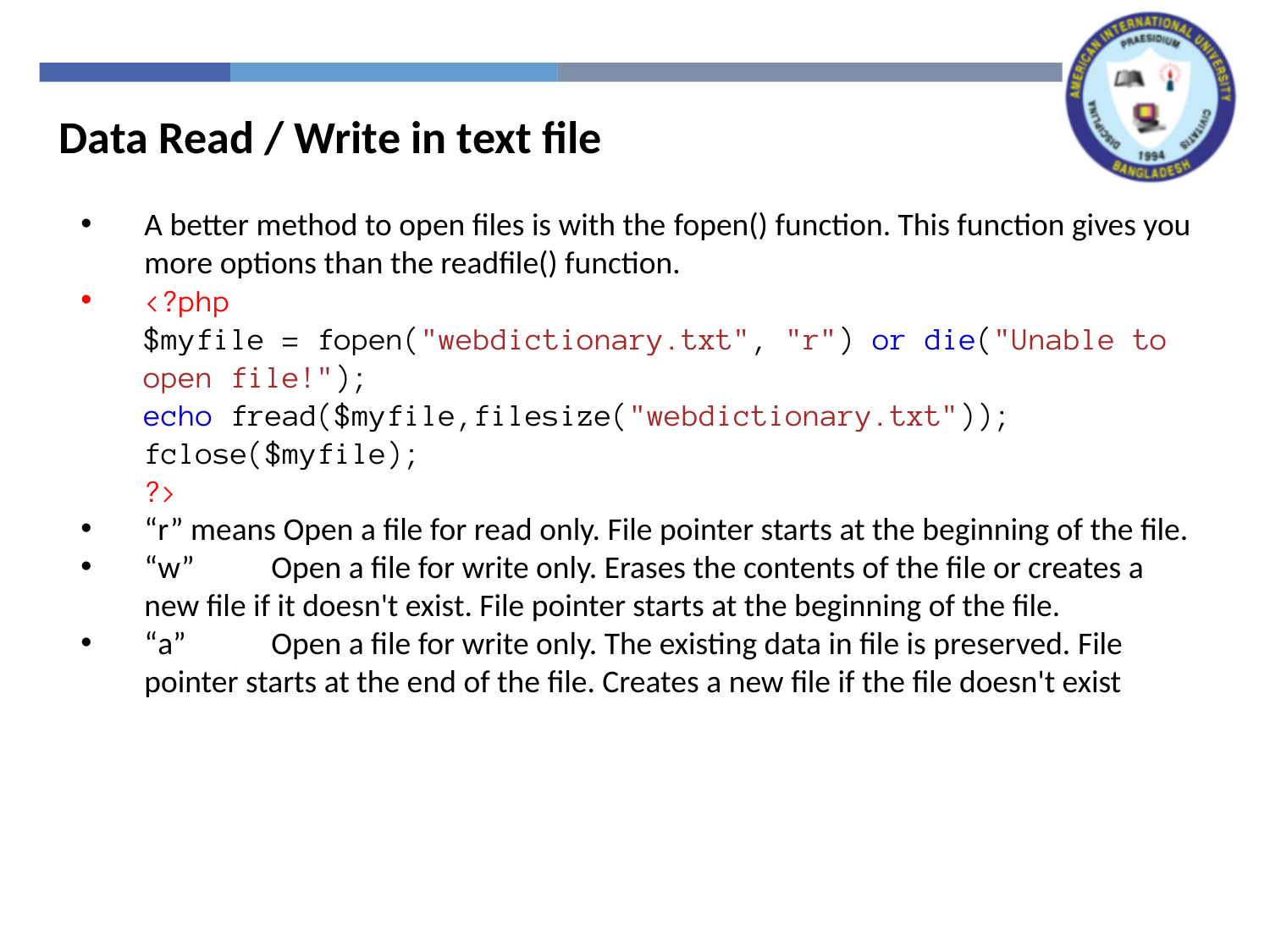

Data Read / Write in text file
A better method to open files is with the fopen() function. This function gives you more options than the readfile() function.
<?php
$myfile = fopen("webdictionary.txt", "r") or die("Unable to open file!");
echo fread($myfile,filesize("webdictionary.txt"));
fclose($myfile);
?>
“r” means Open a file for read only. File pointer starts at the beginning of the file.
“w”	Open a file for write only. Erases the contents of the file or creates a new file if it doesn't exist. File pointer starts at the beginning of the file.
“a”	Open a file for write only. The existing data in file is preserved. File pointer starts at the end of the file. Creates a new file if the file doesn't exist